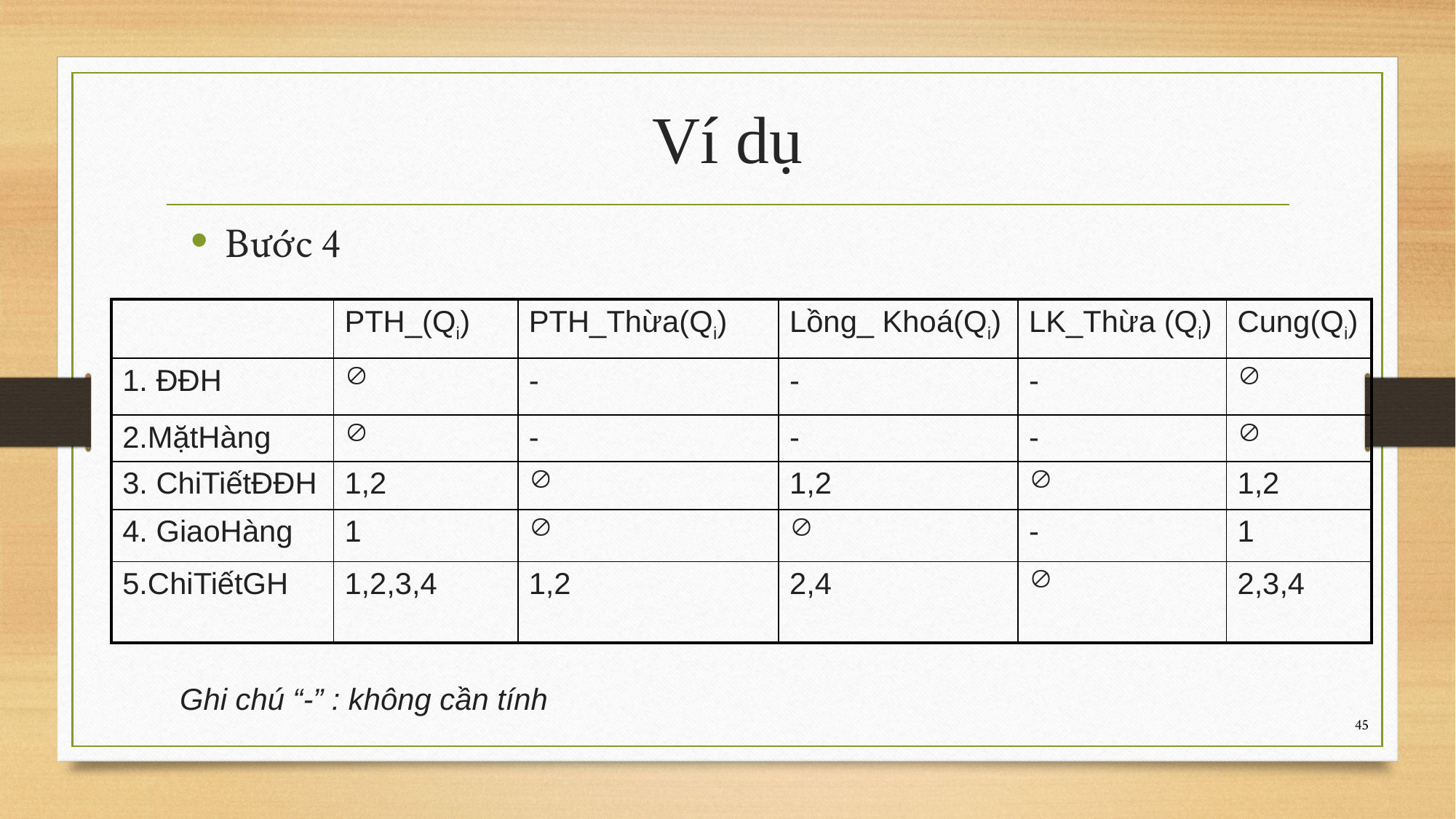

# Ví dụ
Bước 4
|  | PTH\_(Qi) | PTH\_Thừa(Qi) | Lồng\_ Khoá(Qi) | LK\_Thừa (Qi) | Cung(Qi) |
| --- | --- | --- | --- | --- | --- |
| 1. ĐĐH | ∅ | - | - | - | ∅ |
| 2.MặtHàng | ∅ | - | - | - | ∅ |
| 3. ChiTiếtĐĐH | 1,2 | ∅ | 1,2 | ∅ | 1,2 |
| 4. GiaoHàng | 1 | ∅ | ∅ | - | 1 |
| 5.ChiTiếtGH | 1,2,3,4 | 1,2 | 2,4 | ∅ | 2,3,4 |
Ghi chú “-” : không cần tính
45